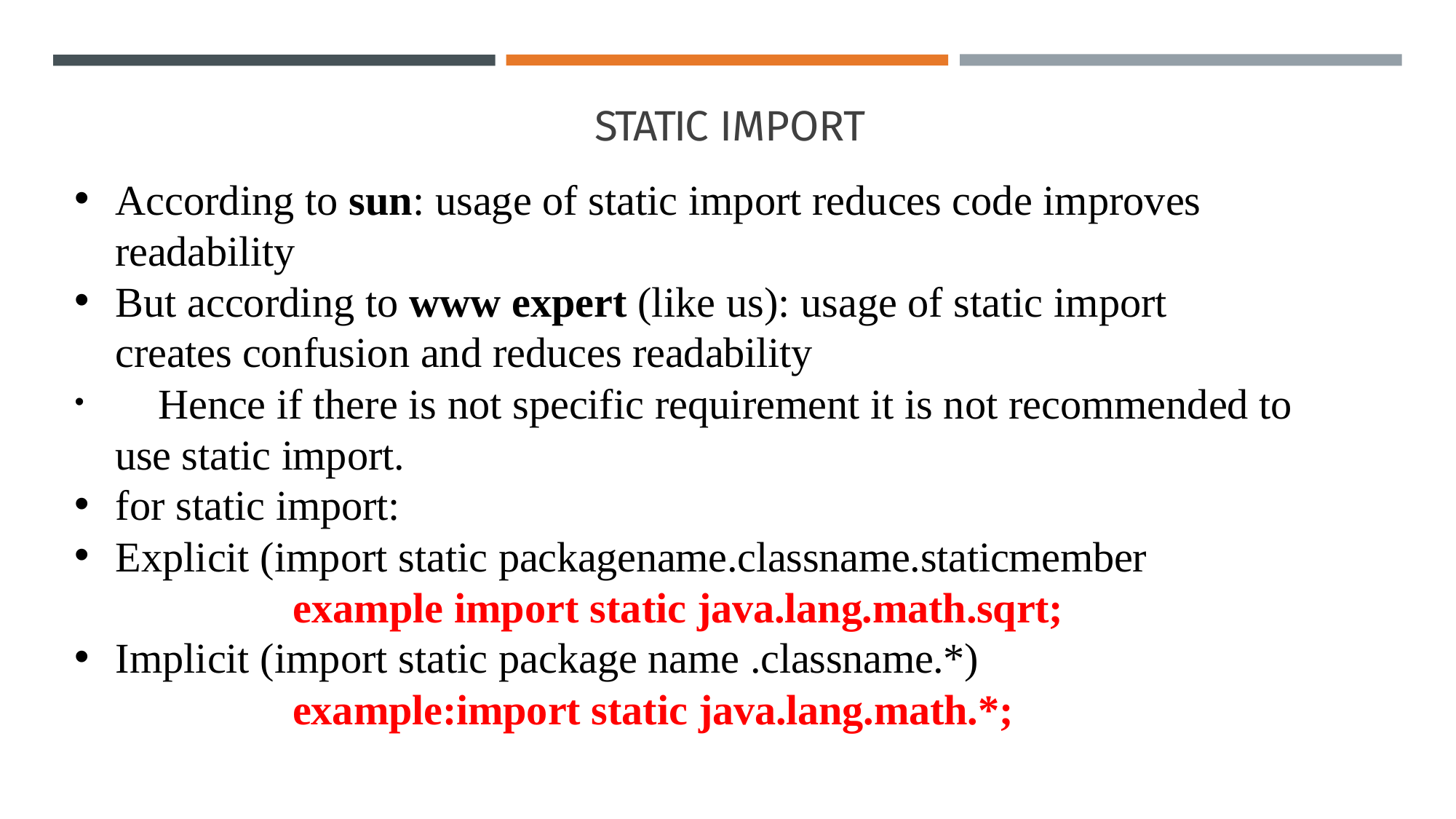

STATIC IMPORT
According to sun: usage of static import reduces code improves readability
But according to www expert (like us): usage of static import creates confusion and reduces readability
	Hence if there is not specific requirement it is not recommended to use static import.
for static import:
Explicit (import static packagename.classname.staticmember
example import static java.lang.math.sqrt;
Implicit (import static package name .classname.*)
example:import static java.lang.math.*;